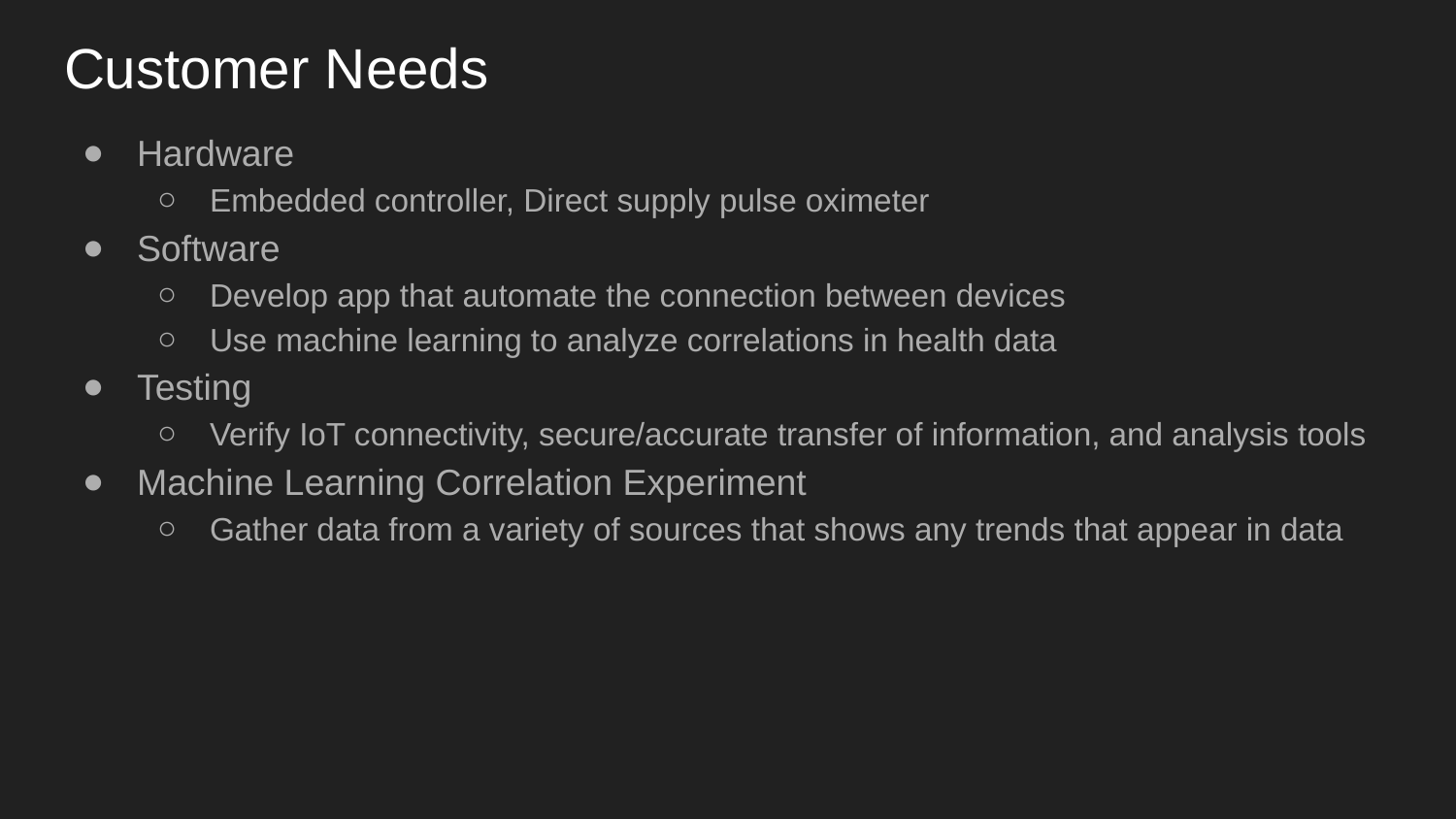

# Customer Needs
Hardware
Embedded controller, Direct supply pulse oximeter
Software
Develop app that automate the connection between devices
Use machine learning to analyze correlations in health data
Testing
Verify IoT connectivity, secure/accurate transfer of information, and analysis tools
Machine Learning Correlation Experiment
Gather data from a variety of sources that shows any trends that appear in data